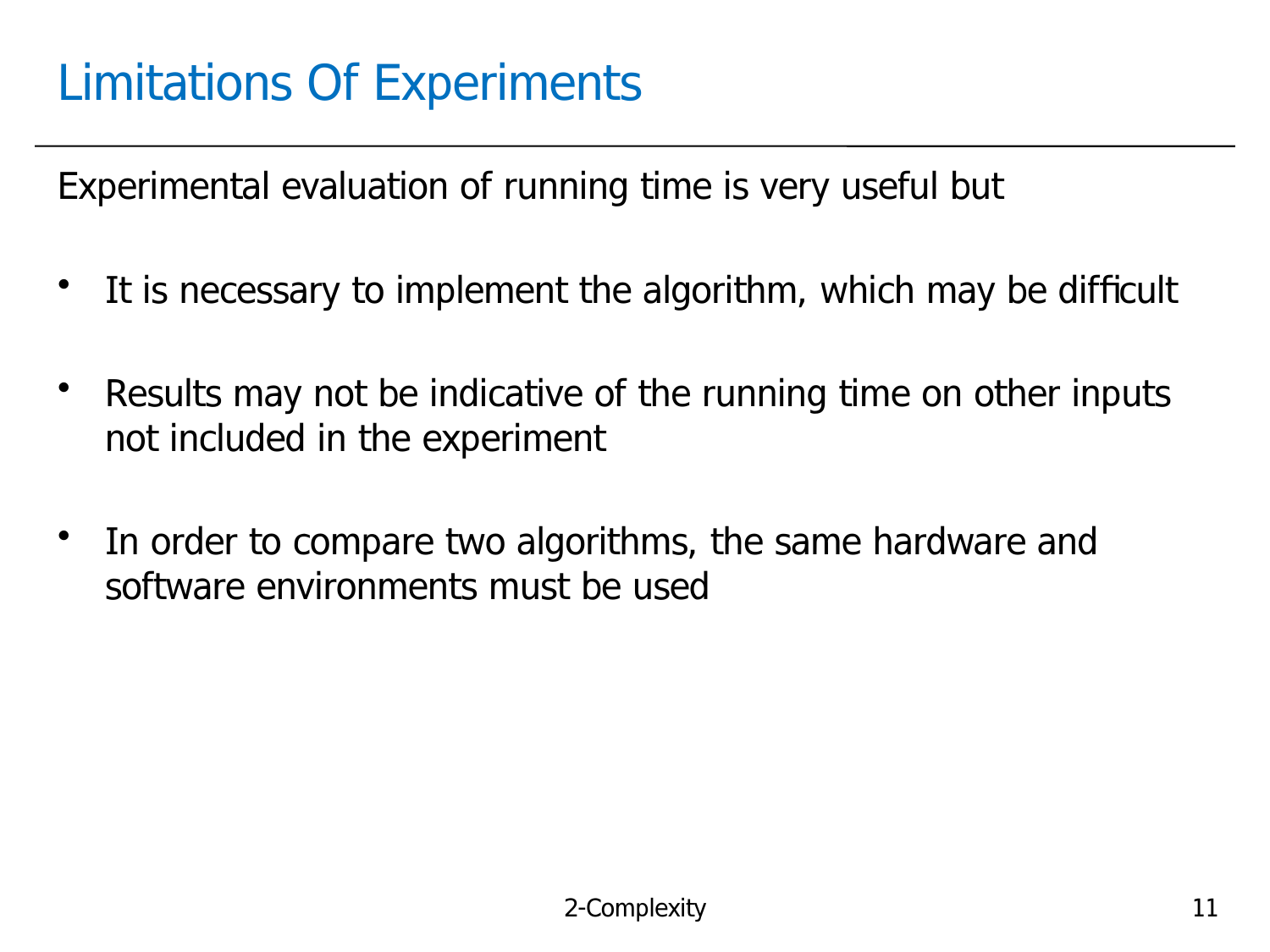

# Limitations Of Experiments
Experimental evaluation of running time is very useful but

It is necessary to implement the algorithm, which may be difficult

Results may not be indicative of the running time on other inputs not included in the experiment

In order to compare two algorithms, the same hardware and software environments must be used

2-Complexity
11